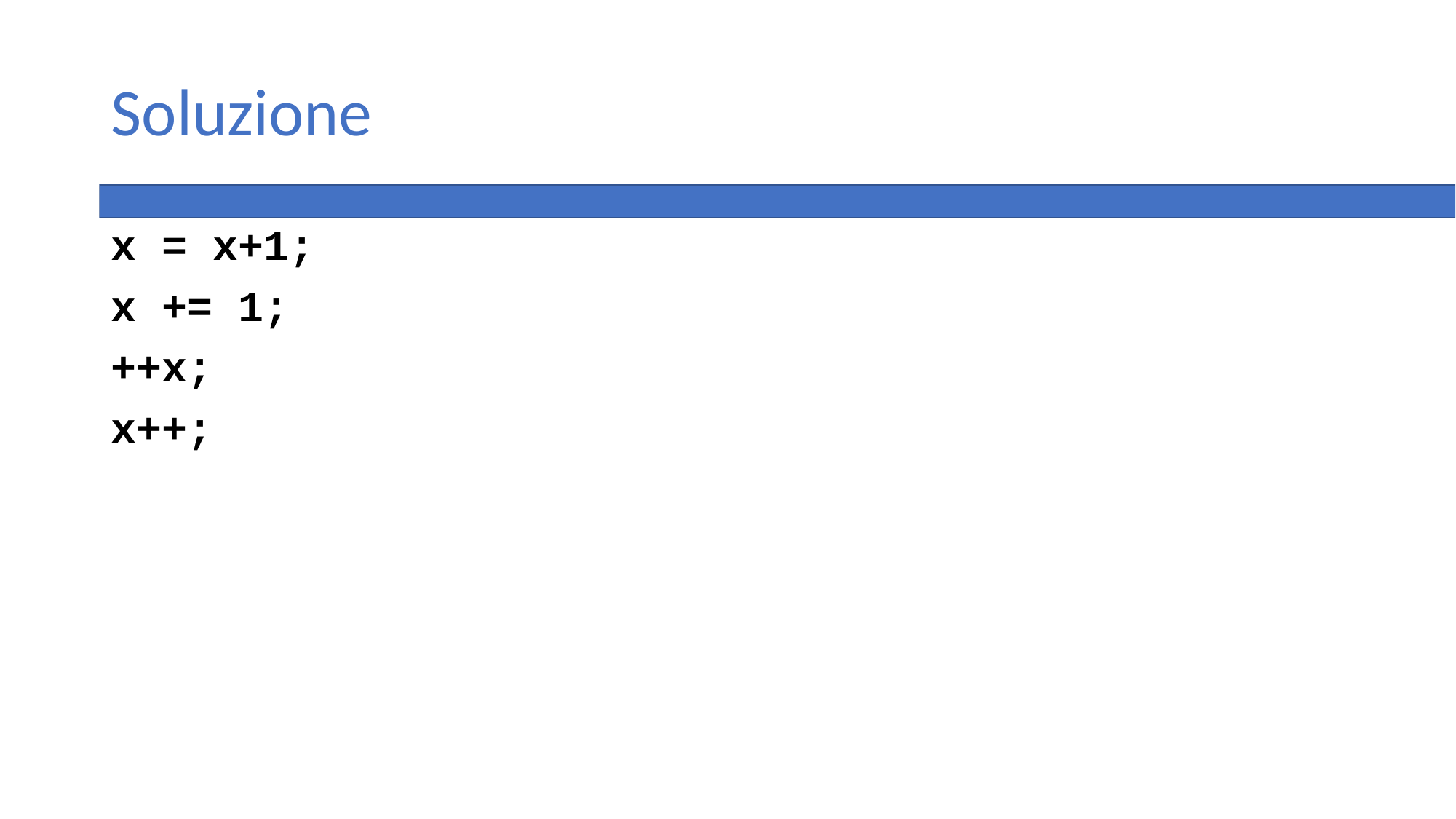

# Soluzione
x = x+1;
x += 1;
++x;
x++;